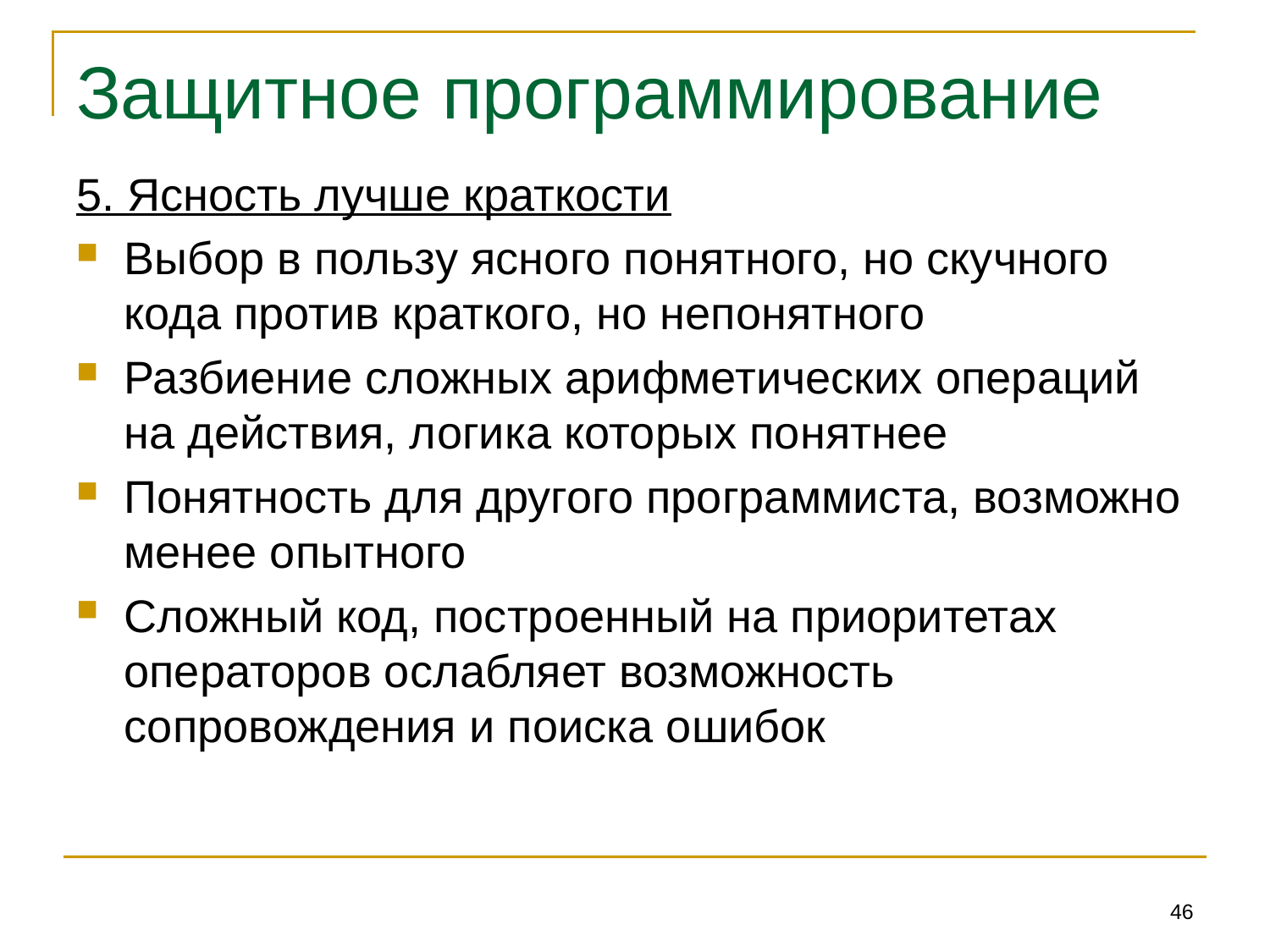

# Защитное программирование
5. Ясность лучше краткости
Выбор в пользу ясного понятного, но скучного кода против краткого, но непонятного
Разбиение сложных арифметических операций на действия, логика которых понятнее
Понятность для другого программиста, возможно менее опытного
Сложный код, построенный на приоритетах операторов ослабляет возможность сопровождения и поиска ошибок

46